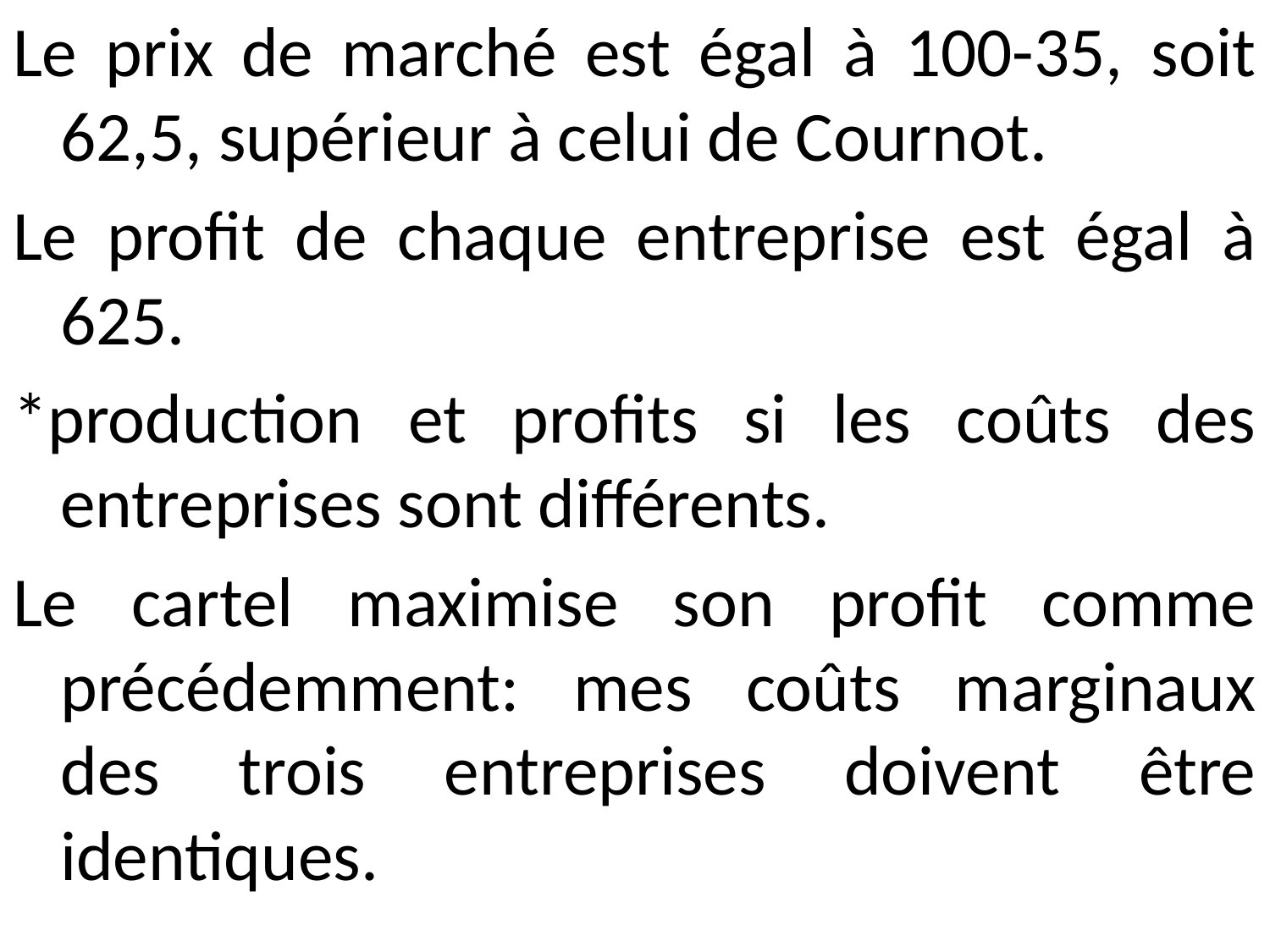

Le prix de marché est égal à 100-35, soit 62,5, supérieur à celui de Cournot.
Le profit de chaque entreprise est égal à 625.
*production et profits si les coûts des entreprises sont différents.
Le cartel maximise son profit comme précédemment: mes coûts marginaux des trois entreprises doivent être identiques.